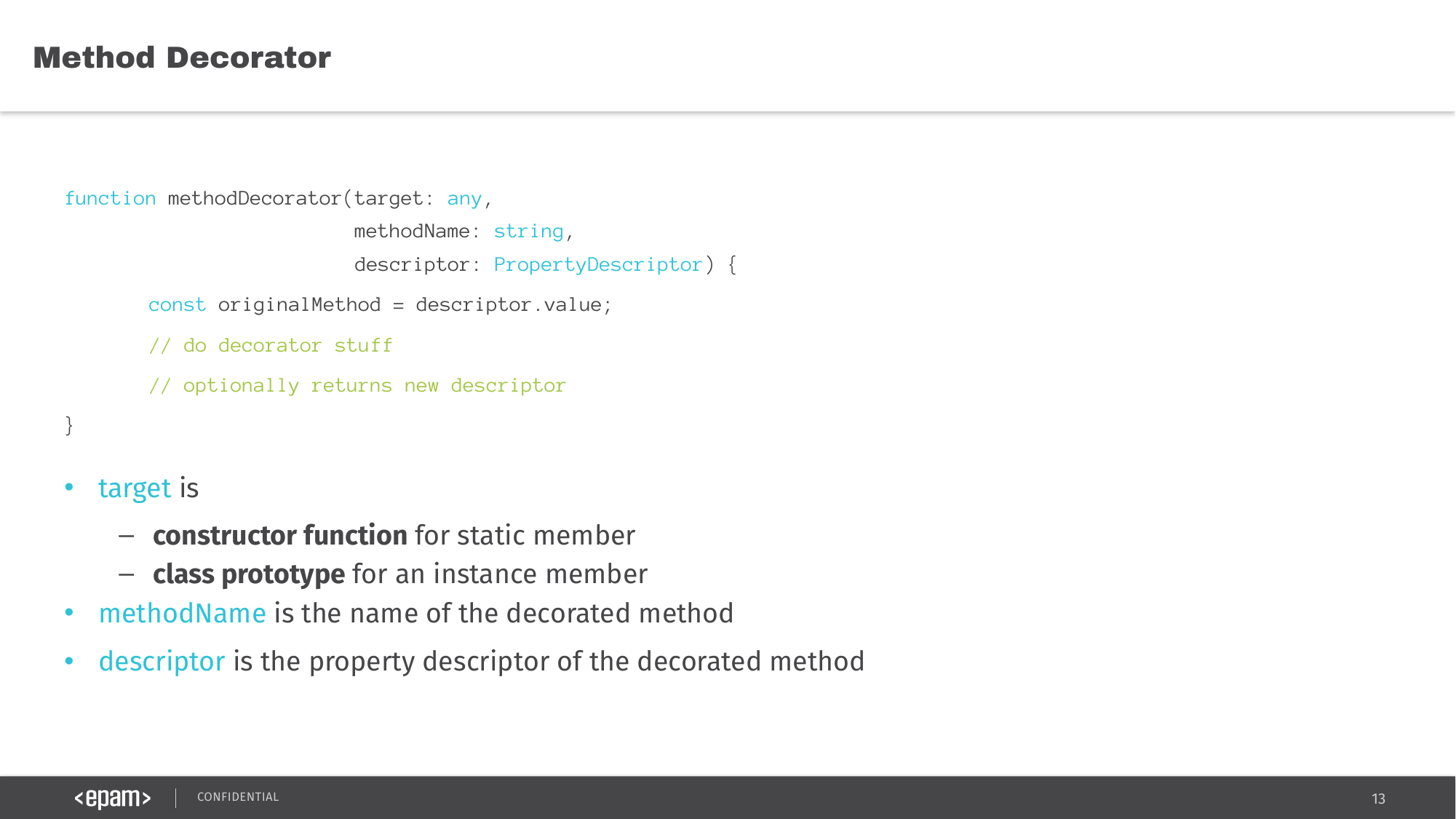

Method Decorator
function methodDecorator(target: any,
                         methodName: string,
                         descriptor: PropertyDescriptor) {
	const originalMethod = descriptor.value;
	// do decorator stuff
	// optionally returns new descriptor
}
target is
constructor function for static member
class prototype for an instance member
methodName is the name of the decorated method
descriptor is the property descriptor of the decorated method